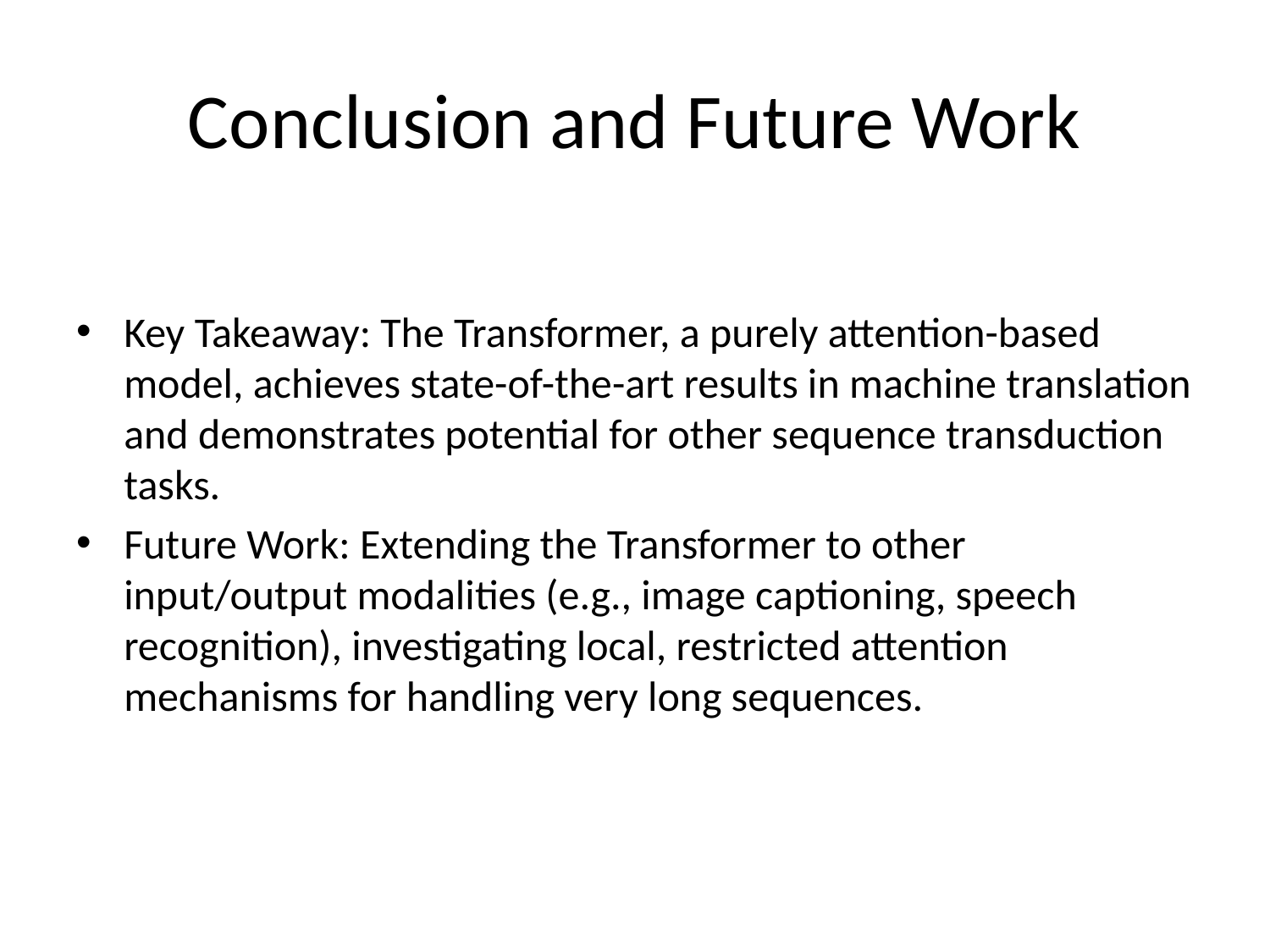

# Conclusion and Future Work

Key Takeaway: The Transformer, a purely attention-based model, achieves state-of-the-art results in machine translation and demonstrates potential for other sequence transduction tasks.
Future Work: Extending the Transformer to other input/output modalities (e.g., image captioning, speech recognition), investigating local, restricted attention mechanisms for handling very long sequences.